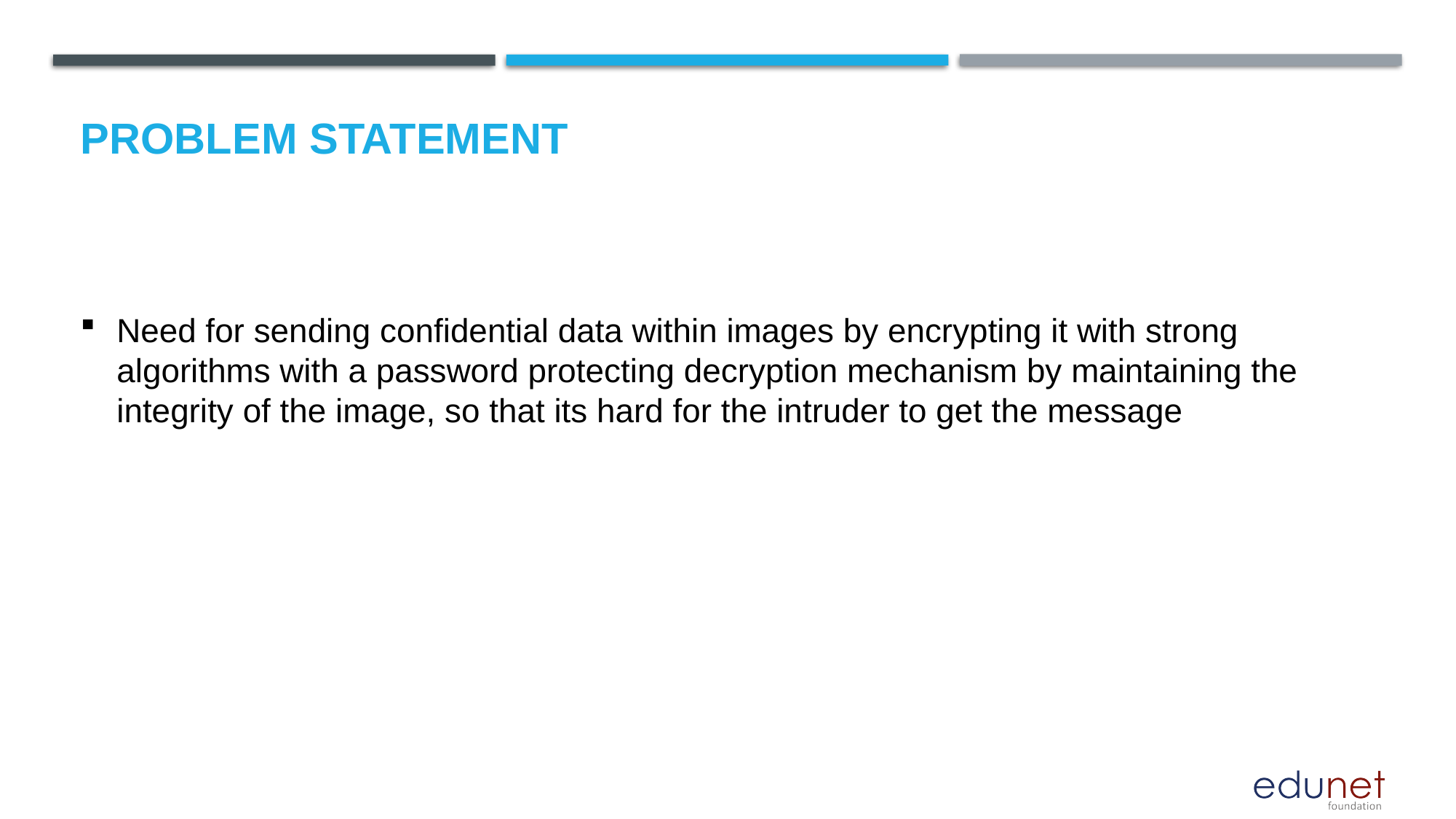

# Problem Statement
Need for sending confidential data within images by encrypting it with strong algorithms with a password protecting decryption mechanism by maintaining the integrity of the image, so that its hard for the intruder to get the message